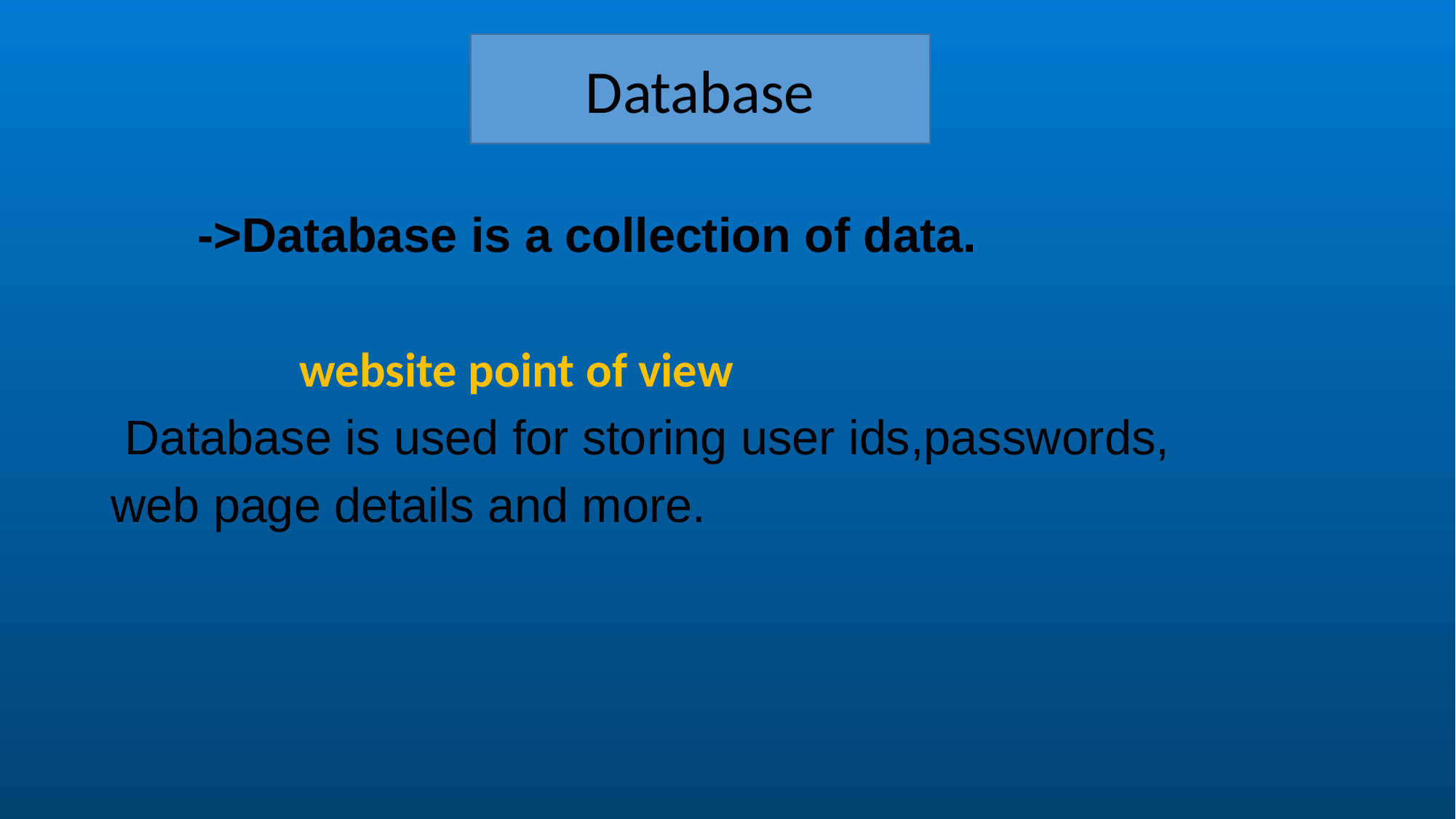

Database
#

         ->Database is a collection of data.

              website point of view
 Database is used for storing user ids,passwords,
web page details and more.